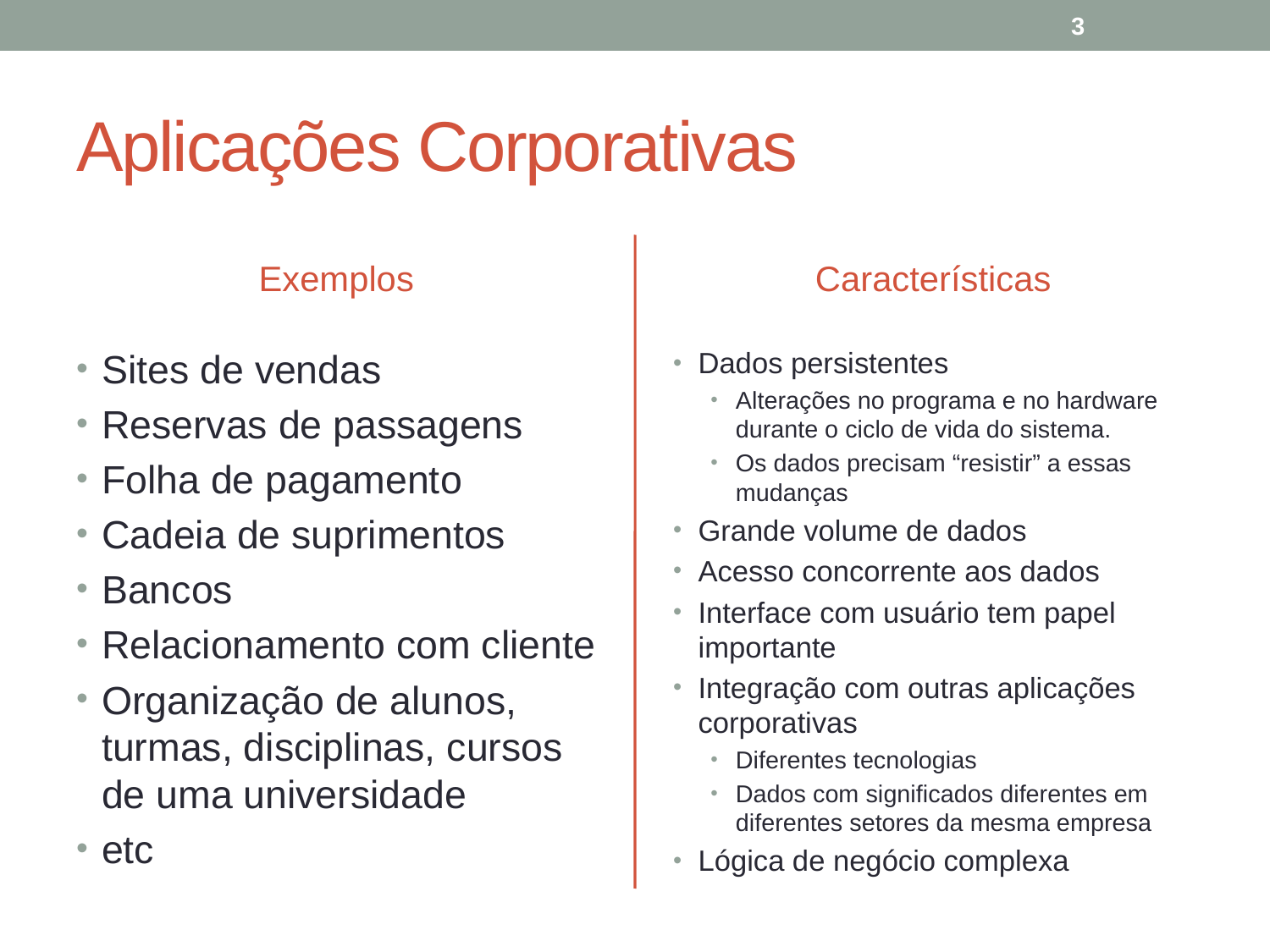

3
# Aplicações Corporativas
Exemplos
Características
Sites de vendas
Reservas de passagens
Folha de pagamento
Cadeia de suprimentos
Bancos
Relacionamento com cliente
Organização de alunos, turmas, disciplinas, cursos de uma universidade
etc
Dados persistentes
Alterações no programa e no hardware durante o ciclo de vida do sistema.
Os dados precisam “resistir” a essas mudanças
Grande volume de dados
Acesso concorrente aos dados
Interface com usuário tem papel importante
Integração com outras aplicações corporativas
Diferentes tecnologias
Dados com significados diferentes em diferentes setores da mesma empresa
Lógica de negócio complexa